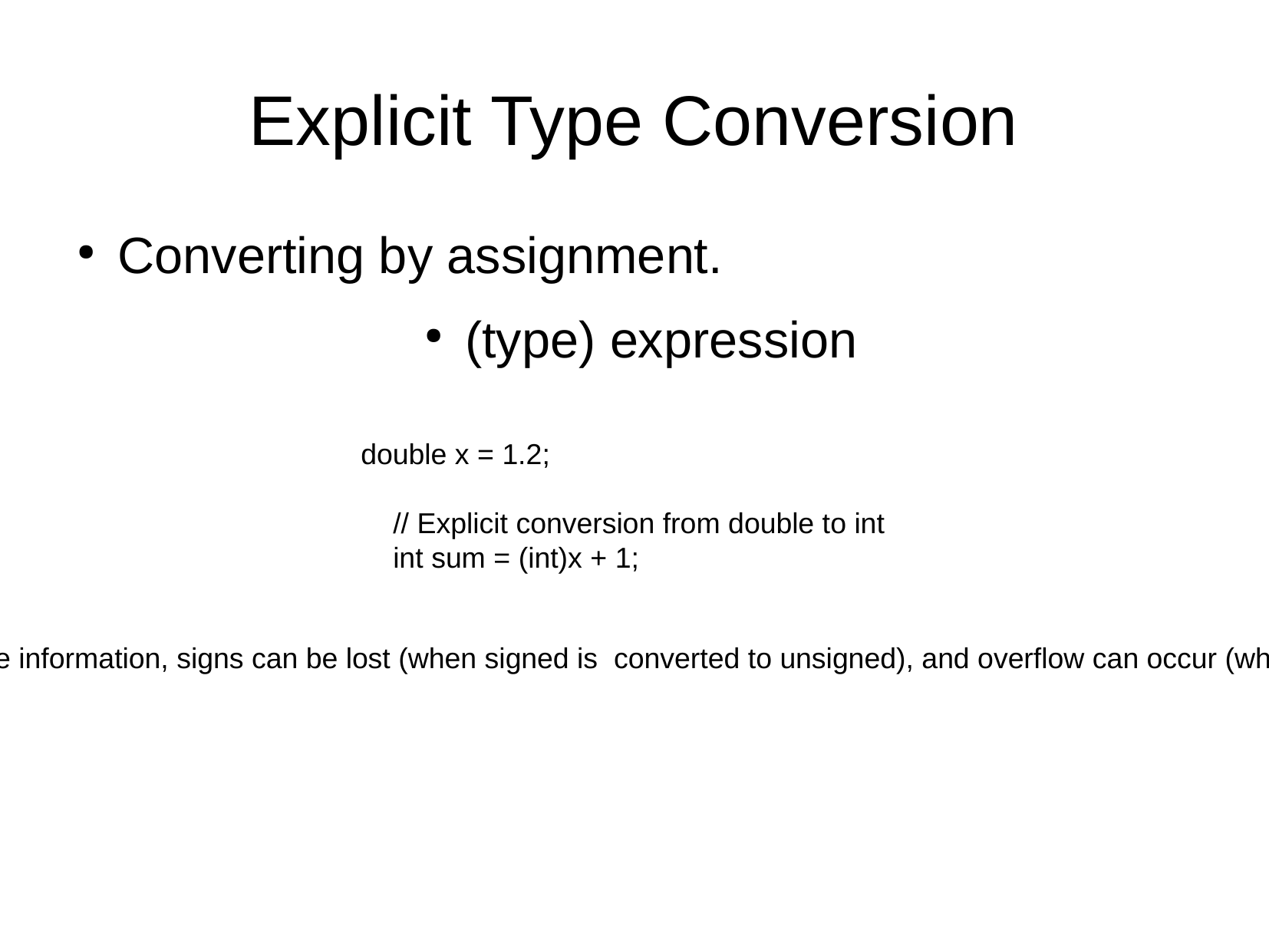

Explicit Type Conversion
Converting by assignment.
(type) expression

double x = 1.2;

    // Explicit conversion from double to int
    int sum = (int)x + 1;
It is possible for conversions to lose information, signs can be lost (when signed is  converted to unsigned), and overflow can occur (when long long is  converted to float).